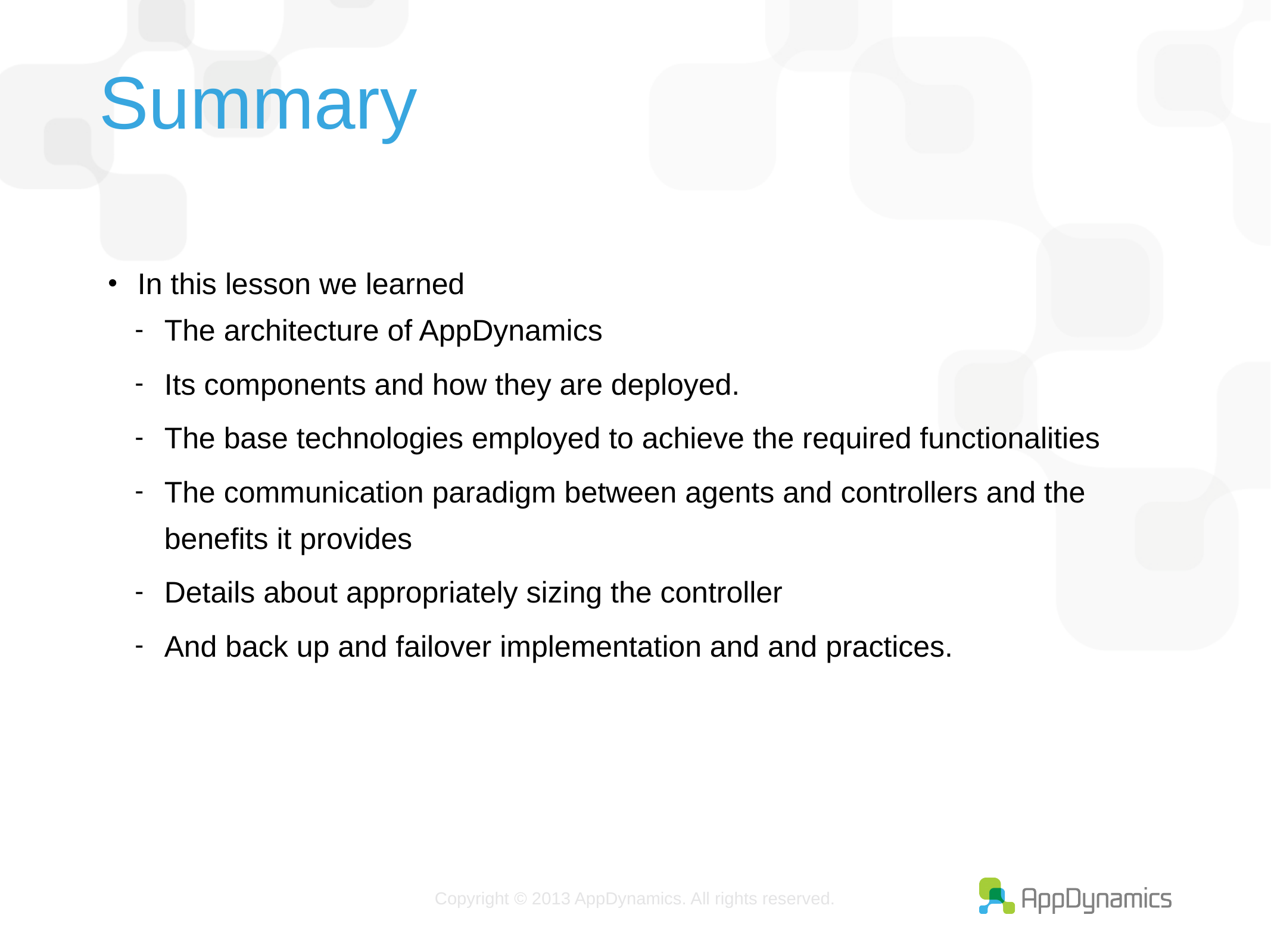

# Summary

In this lesson we learned
The architecture of AppDynamics
Its components and how they are deployed.
The base technologies employed to achieve the required functionalities
The communication paradigm between agents and controllers and the benefits it provides
Details about appropriately sizing the controller
And back up and failover implementation and and practices.